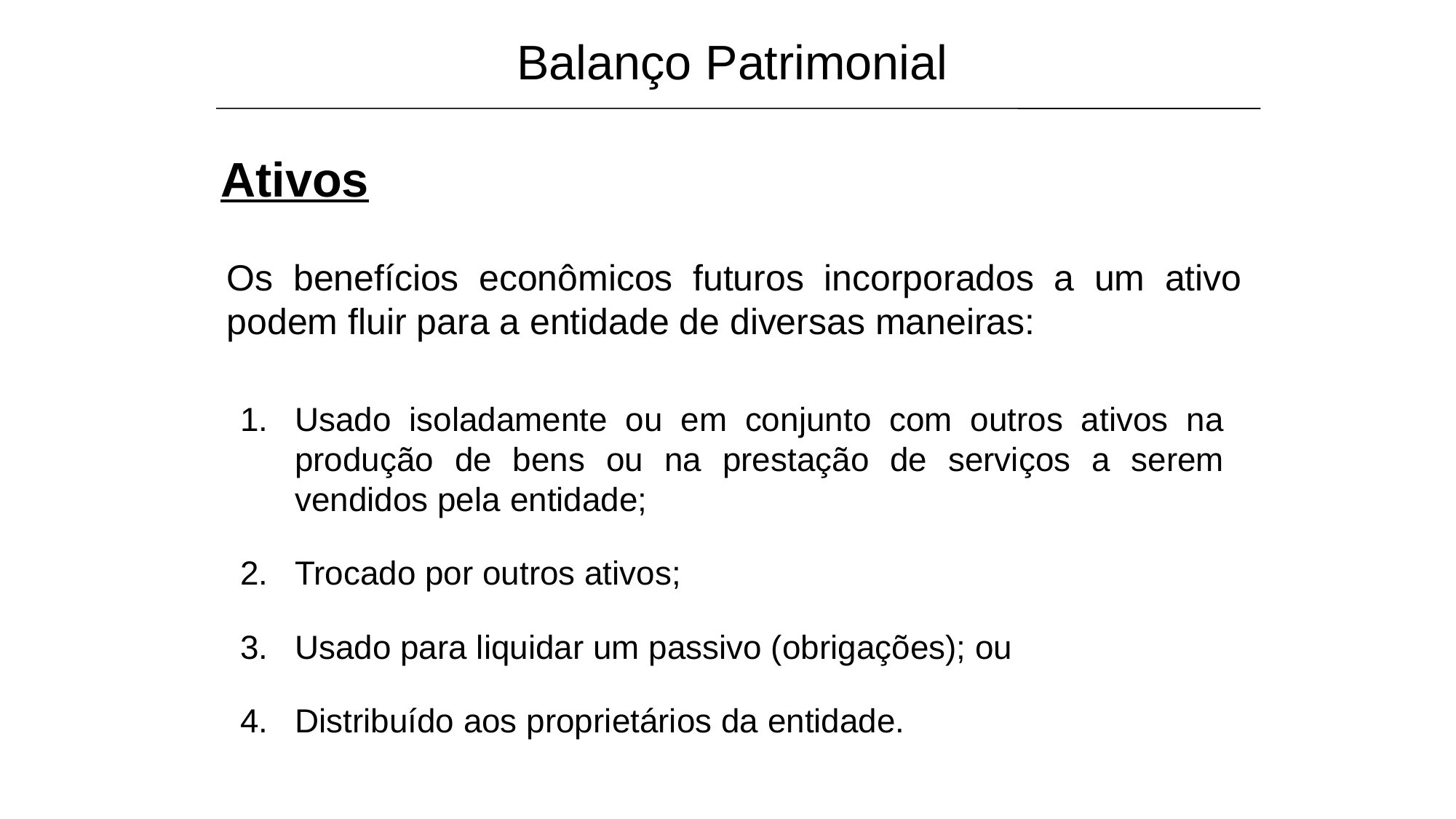

Balanço Patrimonial

Ativos
Os benefícios econômicos futuros incorporados a um ativo podem fluir para a entidade de diversas maneiras:
Usado isoladamente ou em conjunto com outros ativos na produção de bens ou na prestação de serviços a serem vendidos pela entidade;
Trocado por outros ativos;
Usado para liquidar um passivo (obrigações); ou
Distribuído aos proprietários da entidade.